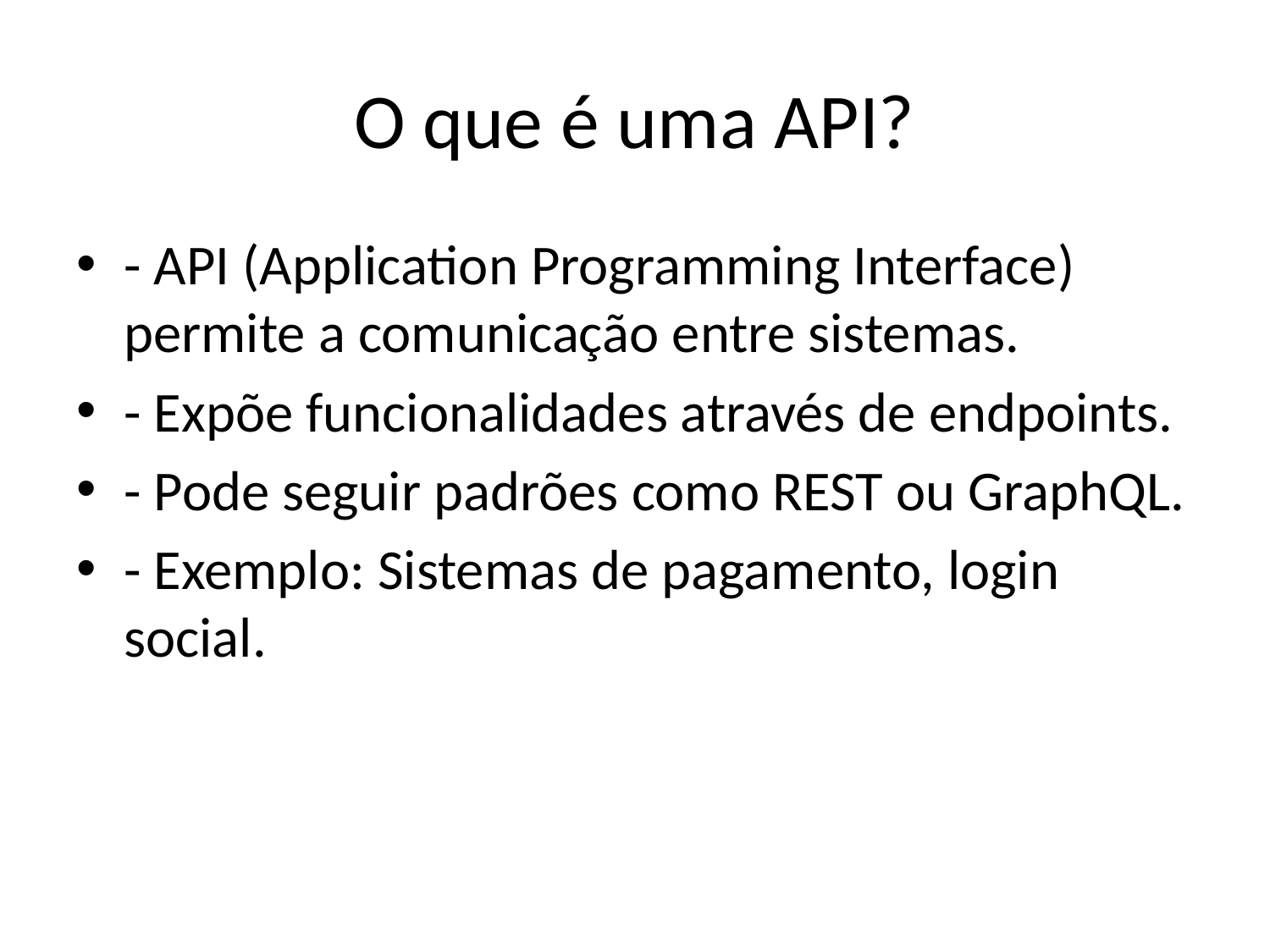

# O que é uma API?
- API (Application Programming Interface) permite a comunicação entre sistemas.
- Expõe funcionalidades através de endpoints.
- Pode seguir padrões como REST ou GraphQL.
- Exemplo: Sistemas de pagamento, login social.